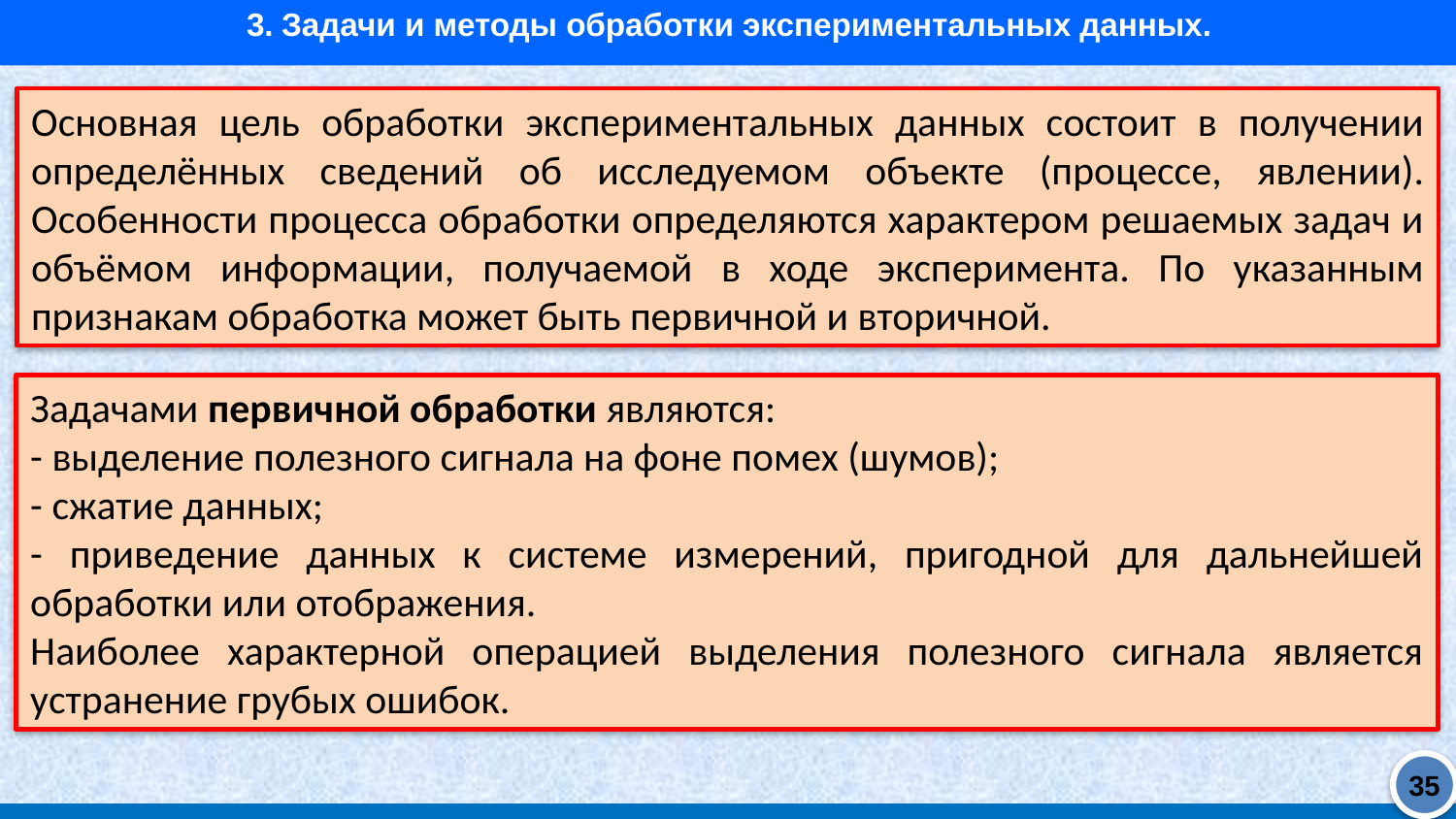

3. Задачи и методы обработки экспериментальных данных.
Основная цель обработки экспериментальных данных состоит в получении определённых сведений об исследуемом объекте (процессе, явлении). Особенности процесса обработки определяются характером решаемых задач и объёмом информации, получаемой в ходе эксперимента. По указанным признакам обработка может быть первичной и вторичной.
Задачами первичной обработки являются:
- выделение полезного сигнала на фоне помех (шумов);
- сжатие данных;
- приведение данных к системе измерений, пригодной для дальнейшей обработки или отображения.
Наиболее характерной операцией выделения полезного сигнала является устранение грубых ошибок.

35